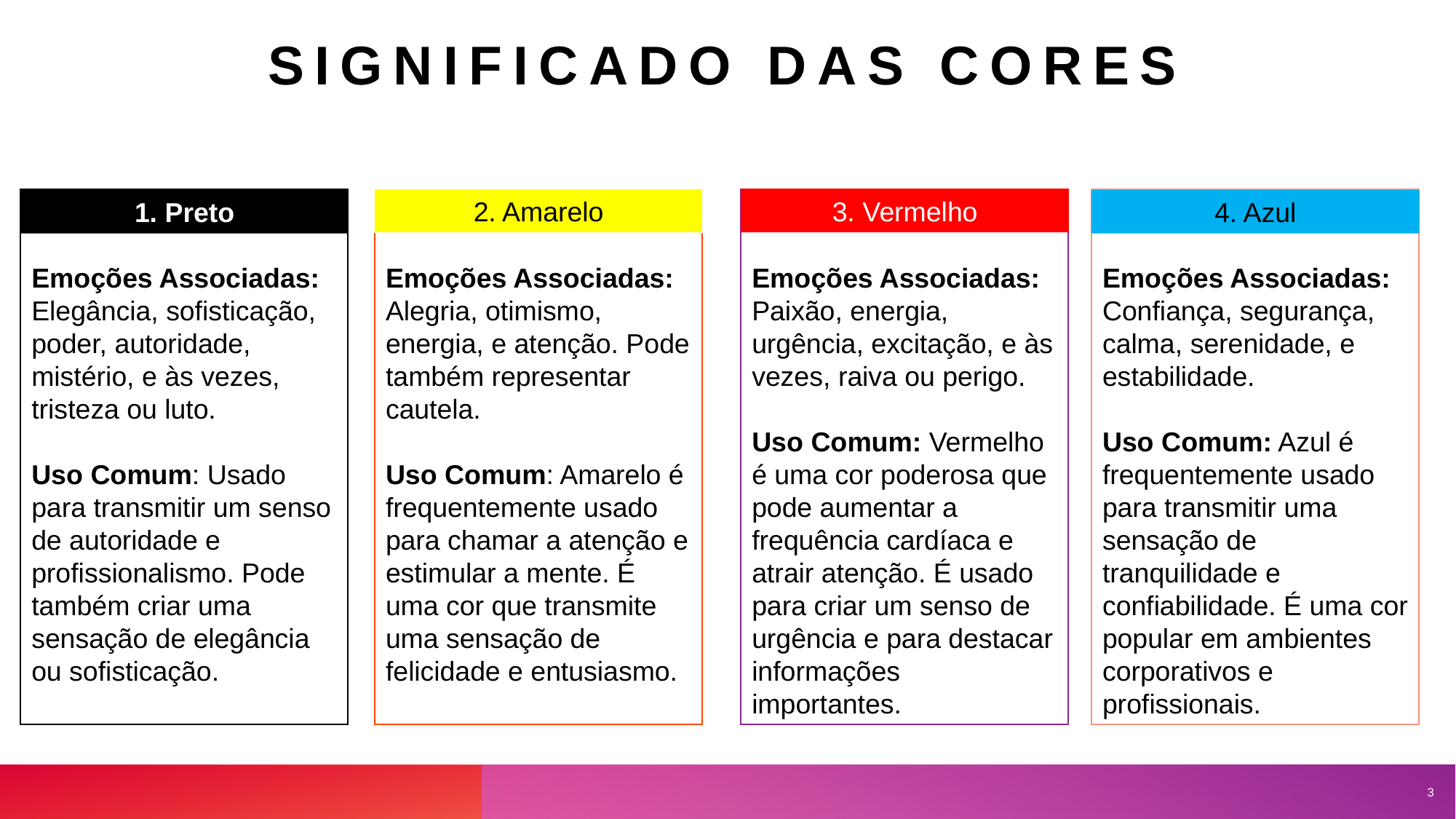

# Significado das cores
3. Vermelho
2. Amarelo

Emoções Associadas: Elegância, sofisticação, poder, autoridade, mistério, e às vezes, tristeza ou luto.

Uso Comum: Usado para transmitir um senso de autoridade e profissionalismo. Pode também criar uma sensação de elegância ou sofisticação.

Emoções Associadas: Alegria, otimismo, energia, e atenção. Pode também representar cautela.

Uso Comum: Amarelo é frequentemente usado para chamar a atenção e estimular a mente. É uma cor que transmite uma sensação de felicidade e entusiasmo.

Emoções Associadas: Paixão, energia, urgência, excitação, e às vezes, raiva ou perigo.

Uso Comum: Vermelho é uma cor poderosa que pode aumentar a frequência cardíaca e atrair atenção. É usado para criar um senso de urgência e para destacar informações importantes.

Emoções Associadas: Confiança, segurança, calma, serenidade, e estabilidade.

Uso Comum: Azul é frequentemente usado para transmitir uma sensação de tranquilidade e confiabilidade. É uma cor popular em ambientes corporativos e profissionais.
1. Preto
4. Azul
3